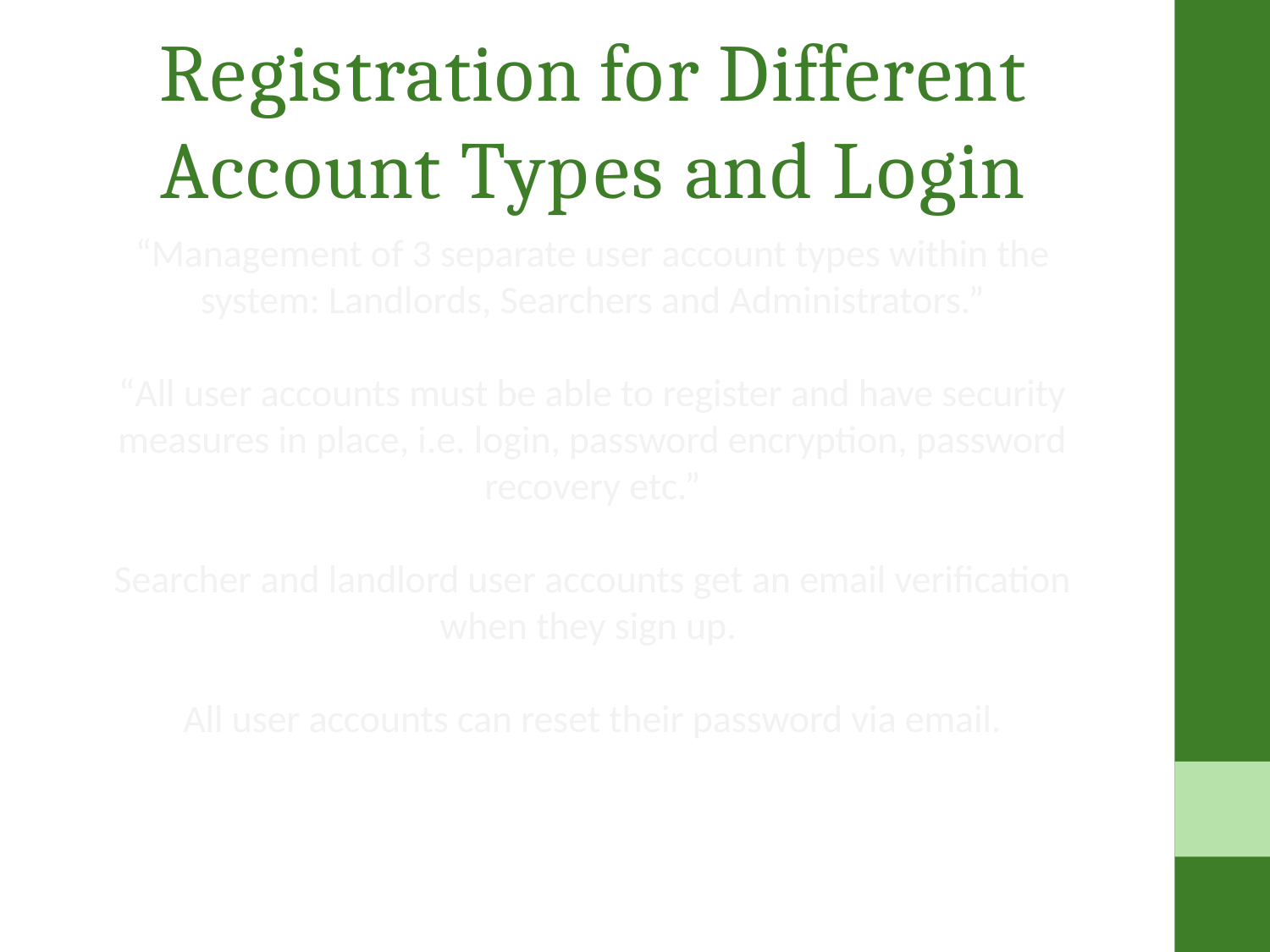

Registration for Different Account Types and Login
“Management of 3 separate user account types within the system: Landlords, Searchers and Administrators.”

“All user accounts must be able to register and have security measures in place, i.e. login, password encryption, password recovery etc.”

Searcher and landlord user accounts get an email verification when they sign up.

All user accounts can reset their password via email.